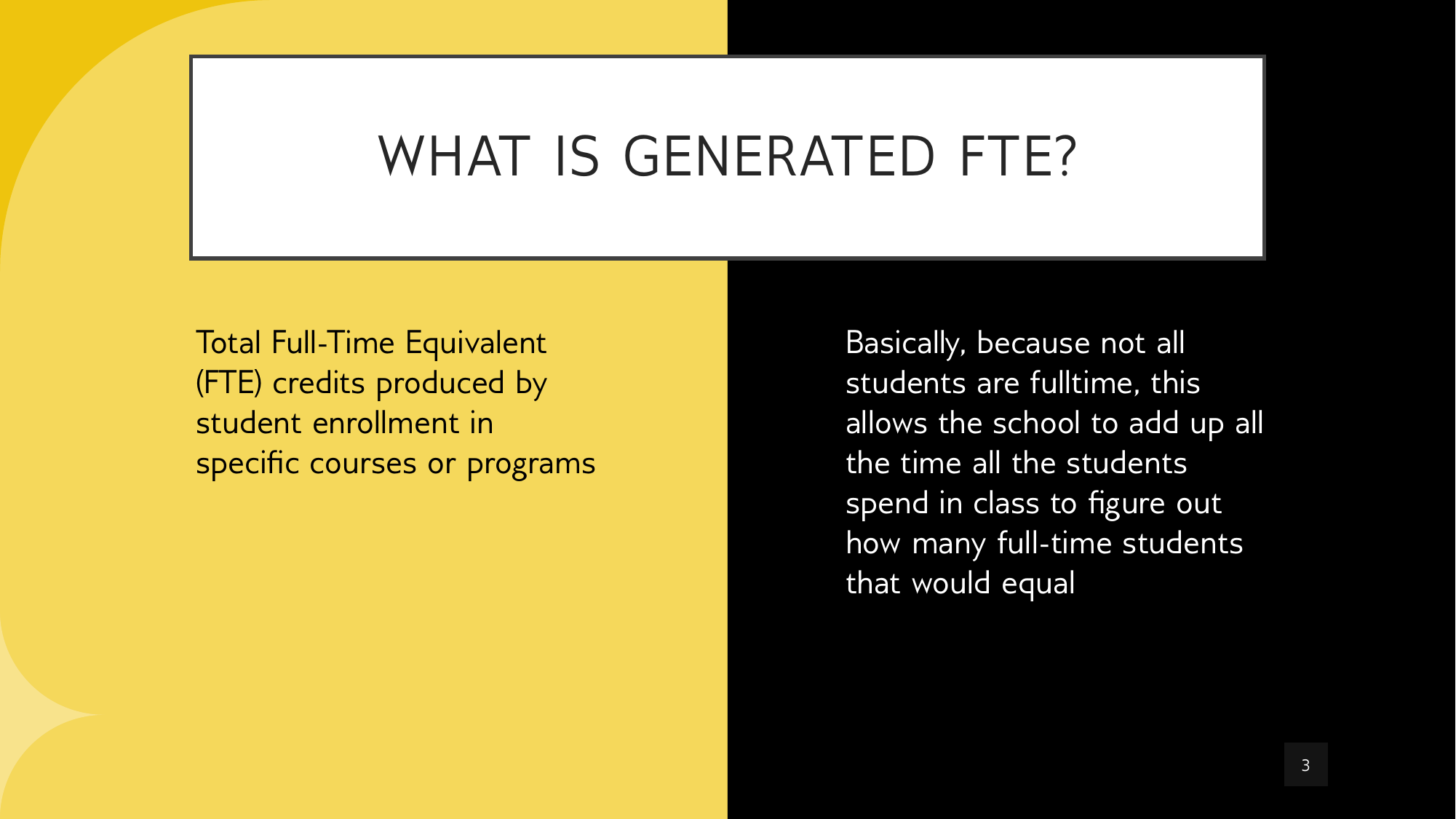

# What is Generated fte?
Total Full-Time Equivalent (FTE) credits produced by student enrollment in specific courses or programs
Basically, because not all students are fulltime, this allows the school to add up all the time all the students spend in class to figure out how many full-time students that would equal
3